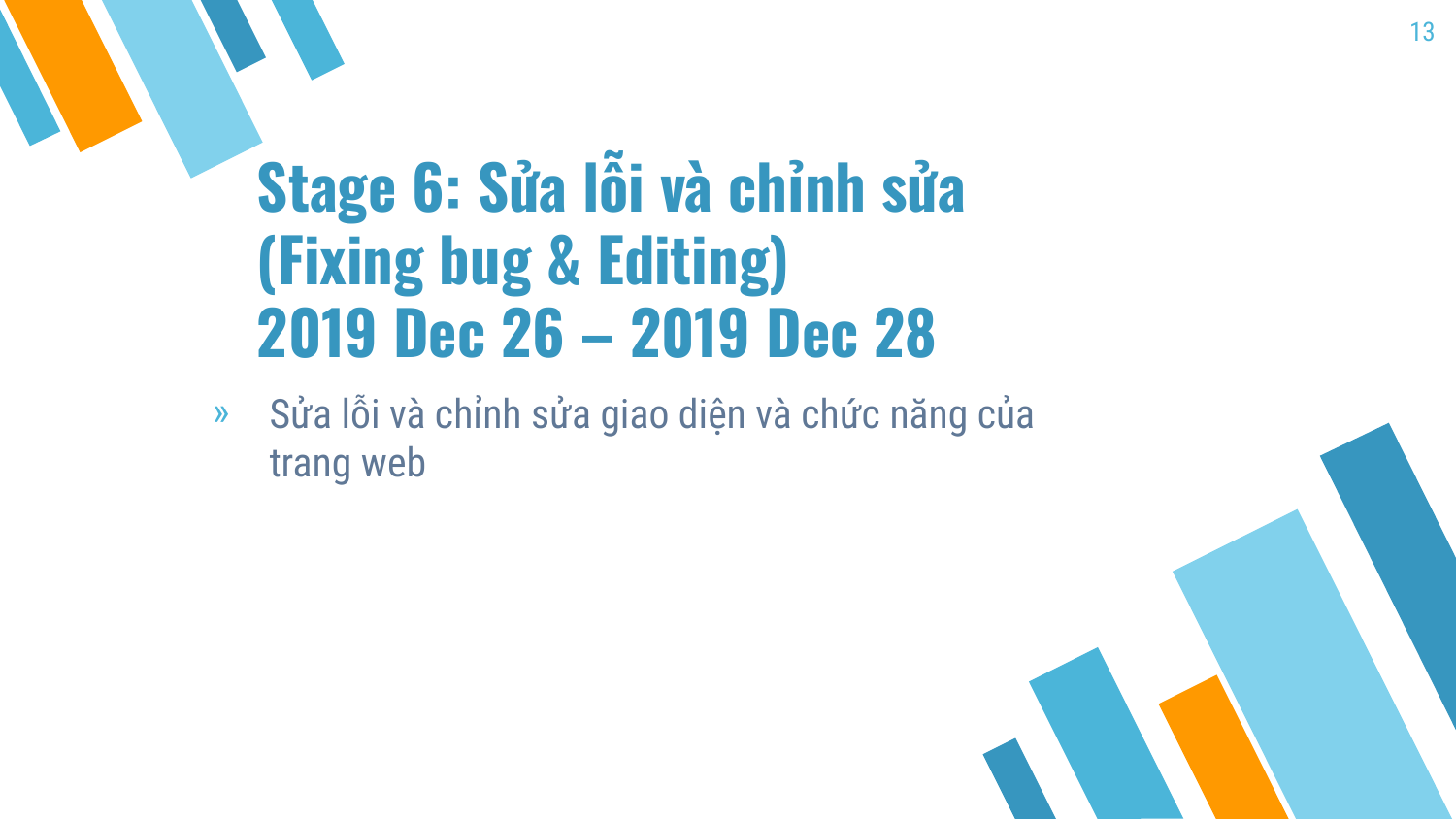

13
# Stage 6: Sửa lỗi và chỉnh sửa (Fixing bug & Editing) 2019 Dec 26 – 2019 Dec 28
Sửa lỗi và chỉnh sửa giao diện và chức năng của trang web